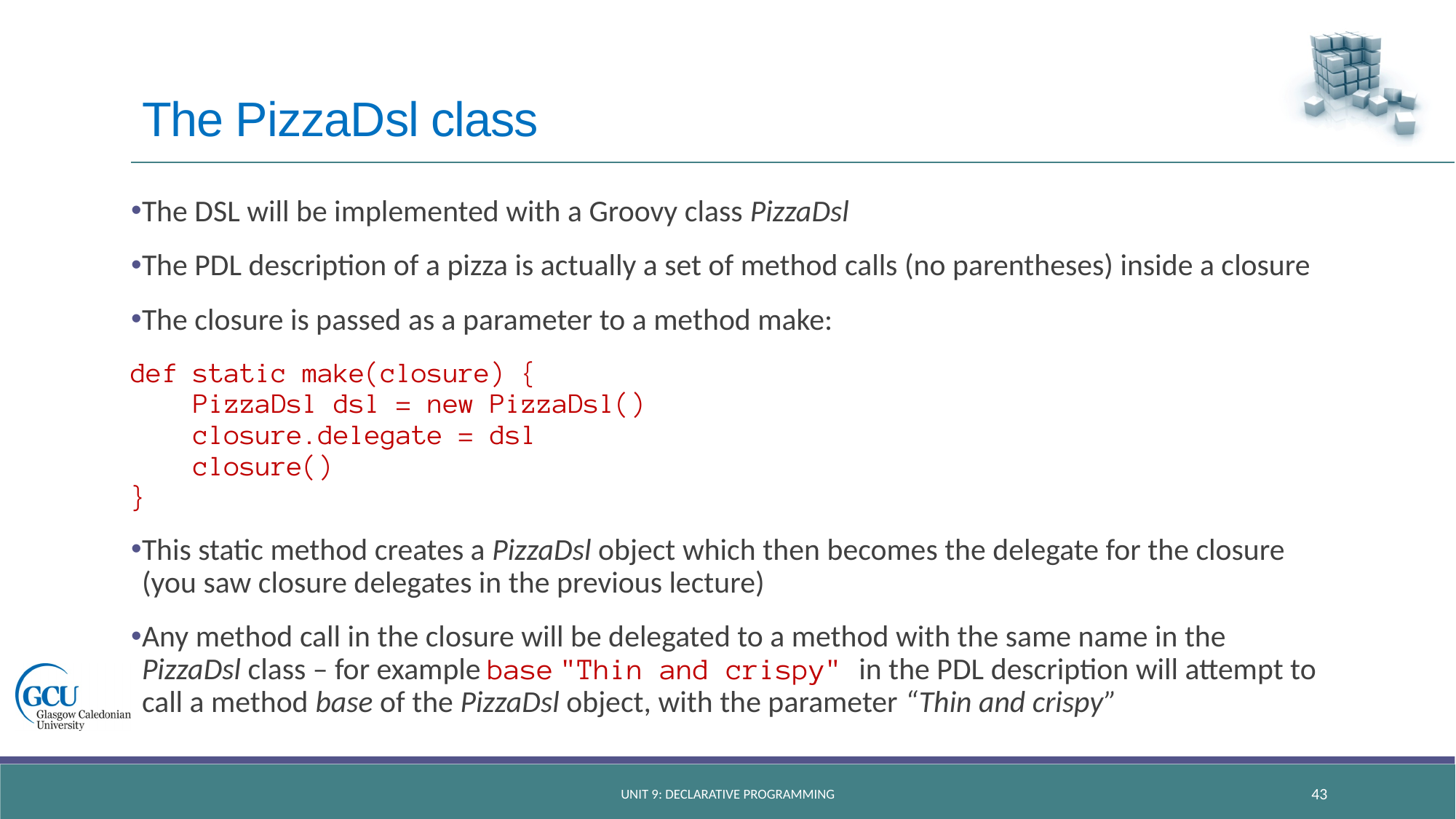

# The PizzaDsl class
The DSL will be implemented with a Groovy class PizzaDsl
The PDL description of a pizza is actually a set of method calls (no parentheses) inside a closure
The closure is passed as a parameter to a method make:
def static make(closure) {
    PizzaDsl dsl = new PizzaDsl()
    closure.delegate = dsl
    closure()
}
This static method creates a PizzaDsl object which then becomes the delegate for the closure (you saw closure delegates in the previous lecture)
Any method call in the closure will be delegated to a method with the same name in the PizzaDsl class – for example base "Thin and crispy" in the PDL description will attempt to call a method base of the PizzaDsl object, with the parameter “Thin and crispy”
unit 9: declarative programming
43